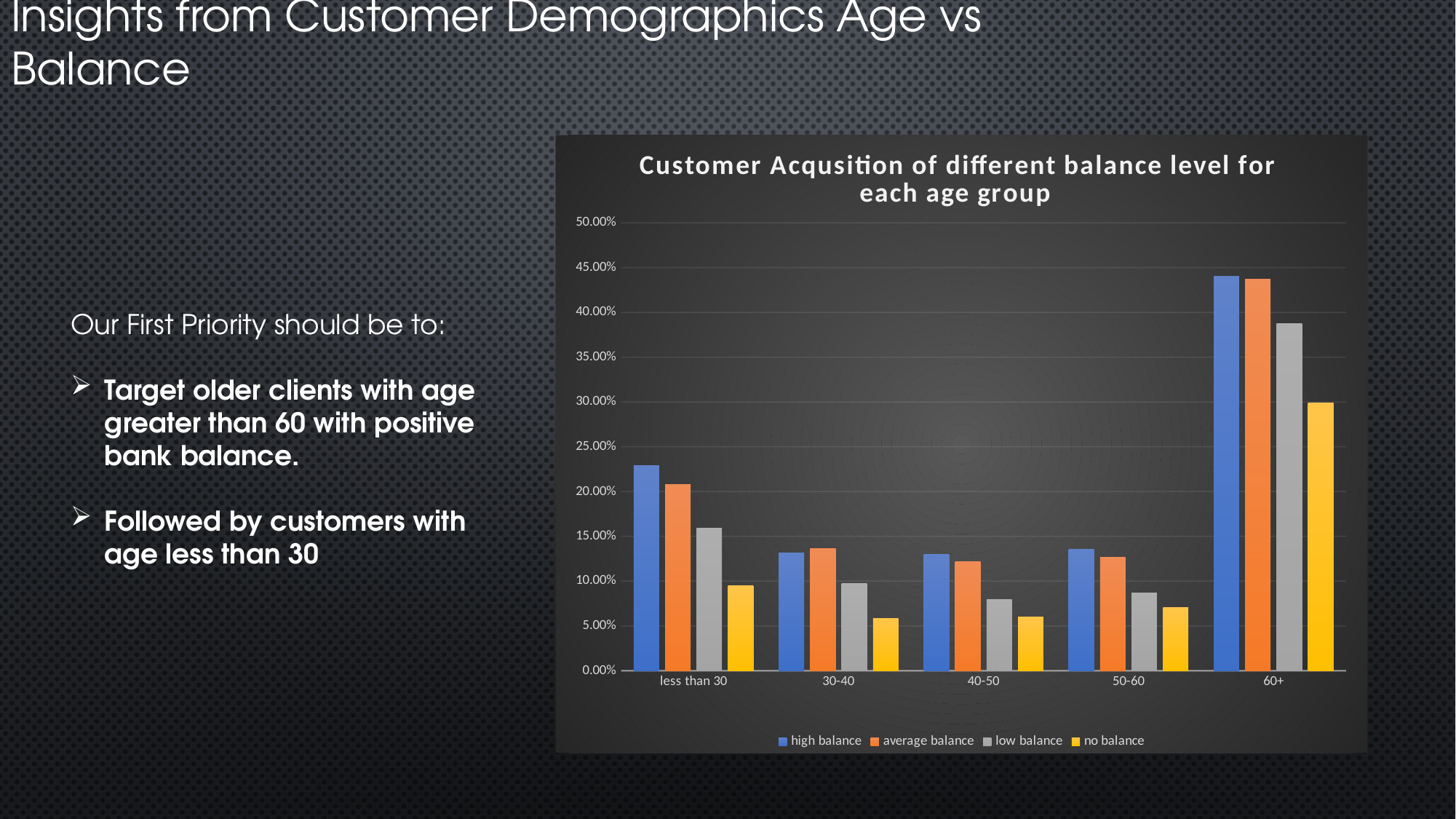

# Insights from Customer Demographics Age vs Balance

### Chart: Customer Acqusition of different balance level for each age group

| Category | high balance | average balance | low balance | no balance |
|---|---|---|---|---|
| less than 30 | 0.22895622895622897 | 0.20754716981132076 | 0.15880132137800848 | 0.09495548961424333 |
| 30-40 | 0.13113113113113112 | 0.13636363636363635 | 0.09757659869755525 | 0.05834738617200674 |
| 40-50 | 0.13006993006993006 | 0.1218375499334221 | 0.07951070336391437 | 0.06017338092809791 |
| 50-60 | 0.13583815028901733 | 0.12650352550808794 | 0.08710895361380798 | 0.07085987261146497 |
| 60+ | 0.4406779661016949 | 0.4369158878504673 | 0.3873239436619718 | 0.2988505747126437 |

Our First Priority should be to:

Target older clients with age greater than 60 with positive bank balance.

Followed by customers with age less than 30